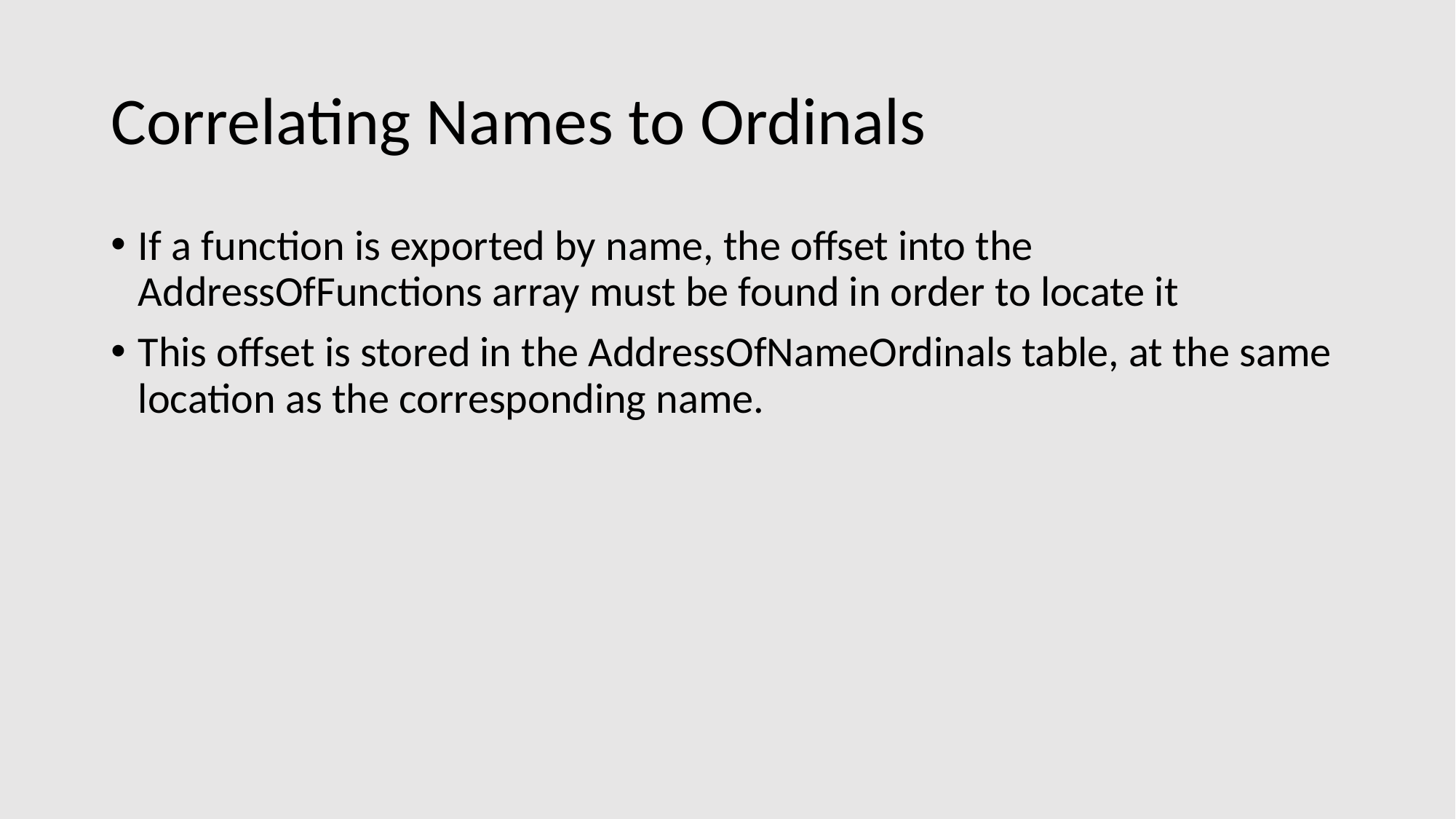

# Correlating Names to Ordinals
If a function is exported by name, the offset into the AddressOfFunctions array must be found in order to locate it
This offset is stored in the AddressOfNameOrdinals table, at the same location as the corresponding name.